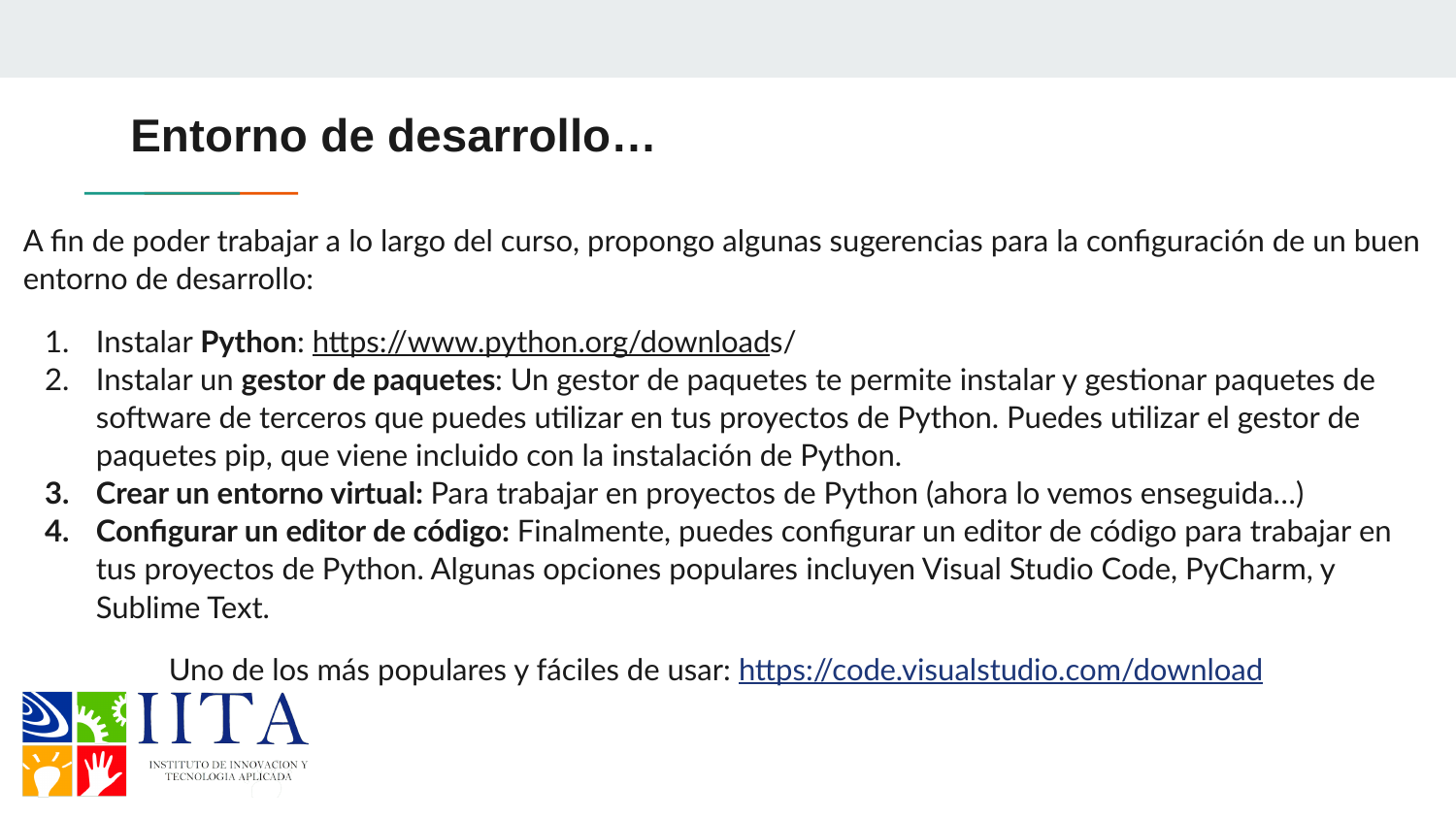

# Entorno de desarrollo…
A fin de poder trabajar a lo largo del curso, propongo algunas sugerencias para la configuración de un buen entorno de desarrollo:
Instalar Python: https://www.python.org/downloads/
Instalar un gestor de paquetes: Un gestor de paquetes te permite instalar y gestionar paquetes de software de terceros que puedes utilizar en tus proyectos de Python. Puedes utilizar el gestor de paquetes pip, que viene incluido con la instalación de Python.
Crear un entorno virtual: Para trabajar en proyectos de Python (ahora lo vemos enseguida…)
Configurar un editor de código: Finalmente, puedes configurar un editor de código para trabajar en tus proyectos de Python. Algunas opciones populares incluyen Visual Studio Code, PyCharm, y Sublime Text.
Uno de los más populares y fáciles de usar: https://code.visualstudio.com/download